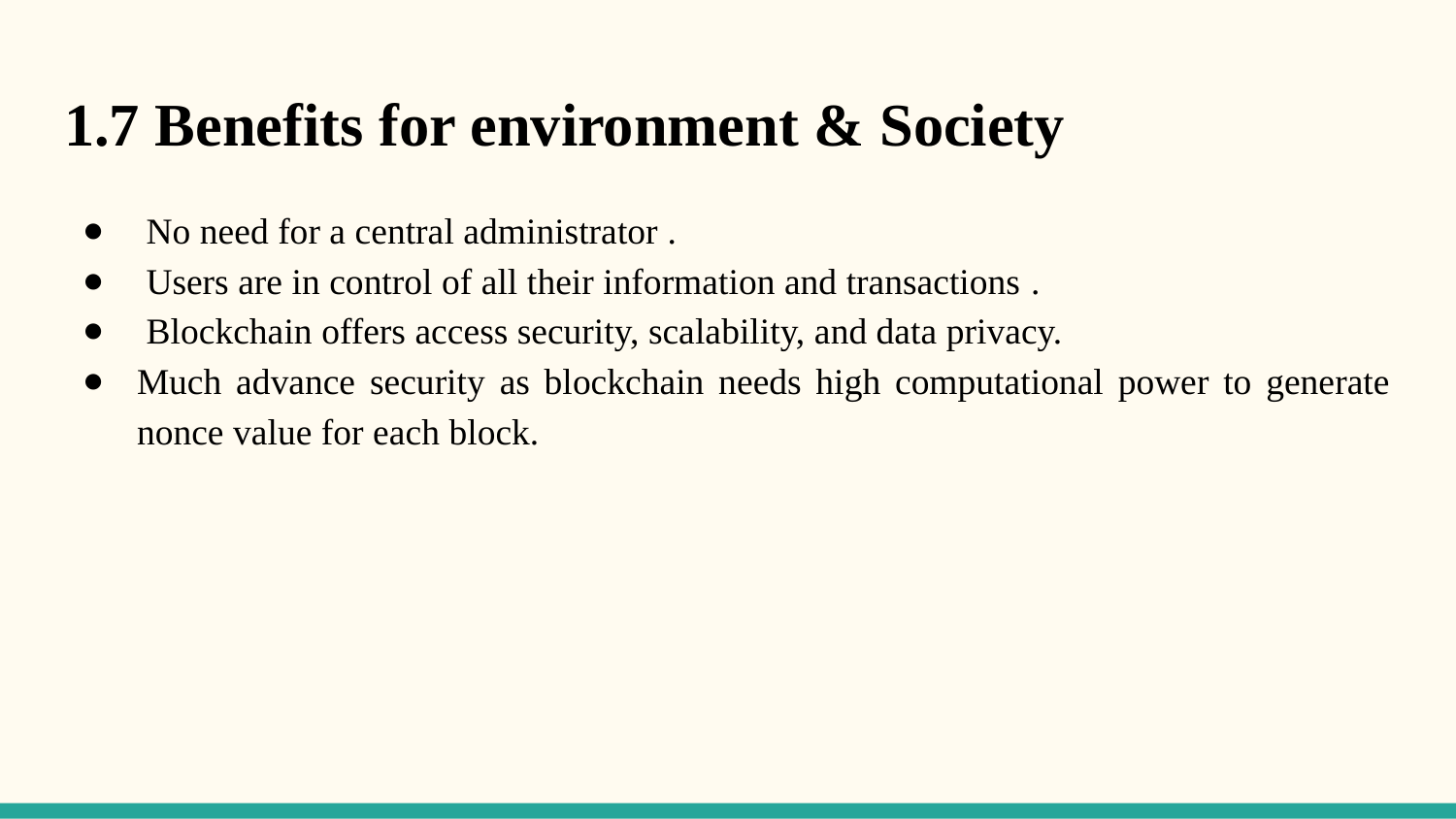

# 1.7 Benefits for environment & Society
 No need for a central administrator .
 Users are in control of all their information and transactions .
 Blockchain offers access security, scalability, and data privacy.
Much advance security as blockchain needs high computational power to generate nonce value for each block.